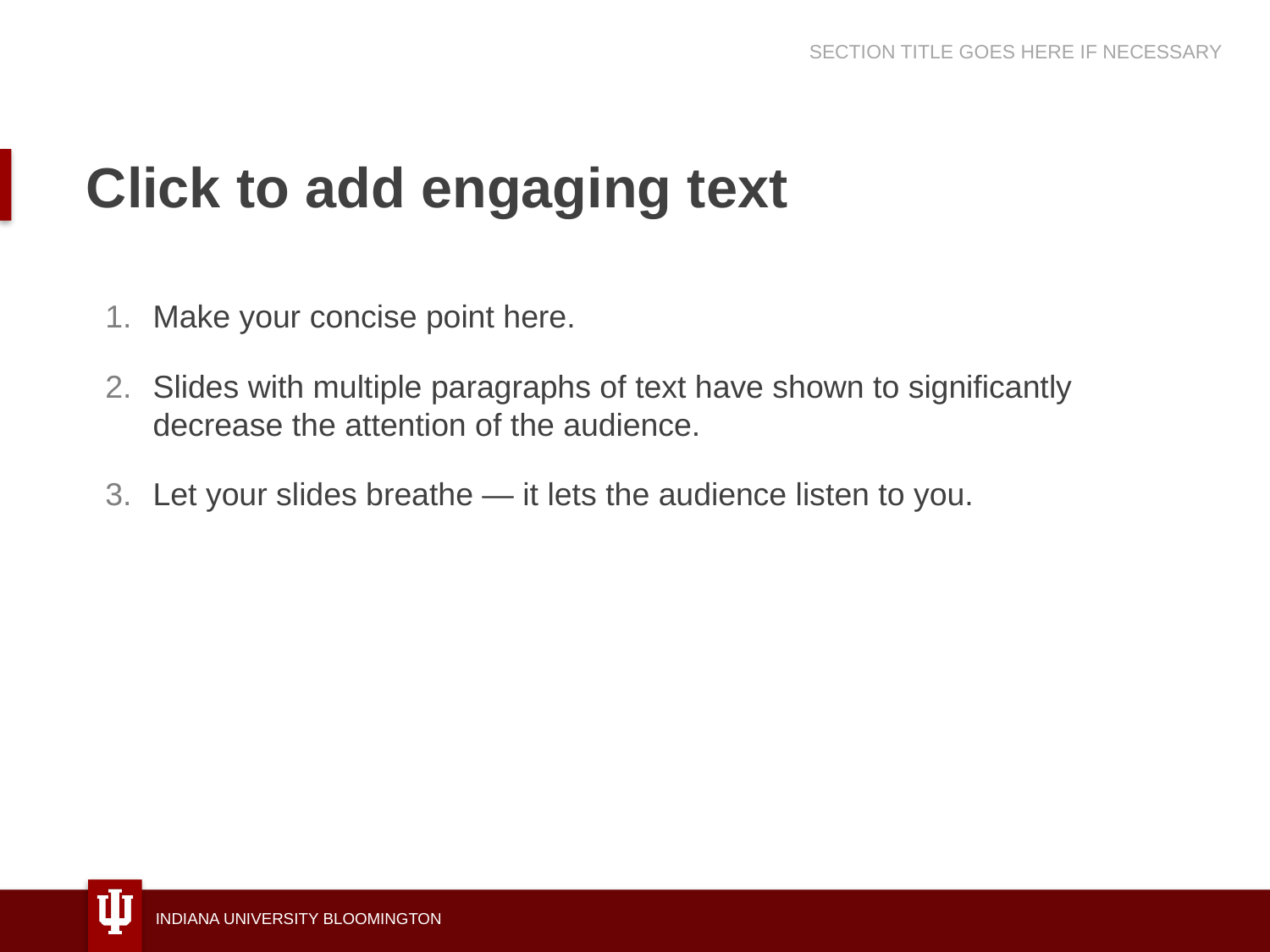

SECTION TITLE GOES HERE IF NECESSARY
# Click to add engaging text
Make your concise point here.
Slides with multiple paragraphs of text have shown to significantly decrease the attention of the audience.
Let your slides breathe — it lets the audience listen to you.